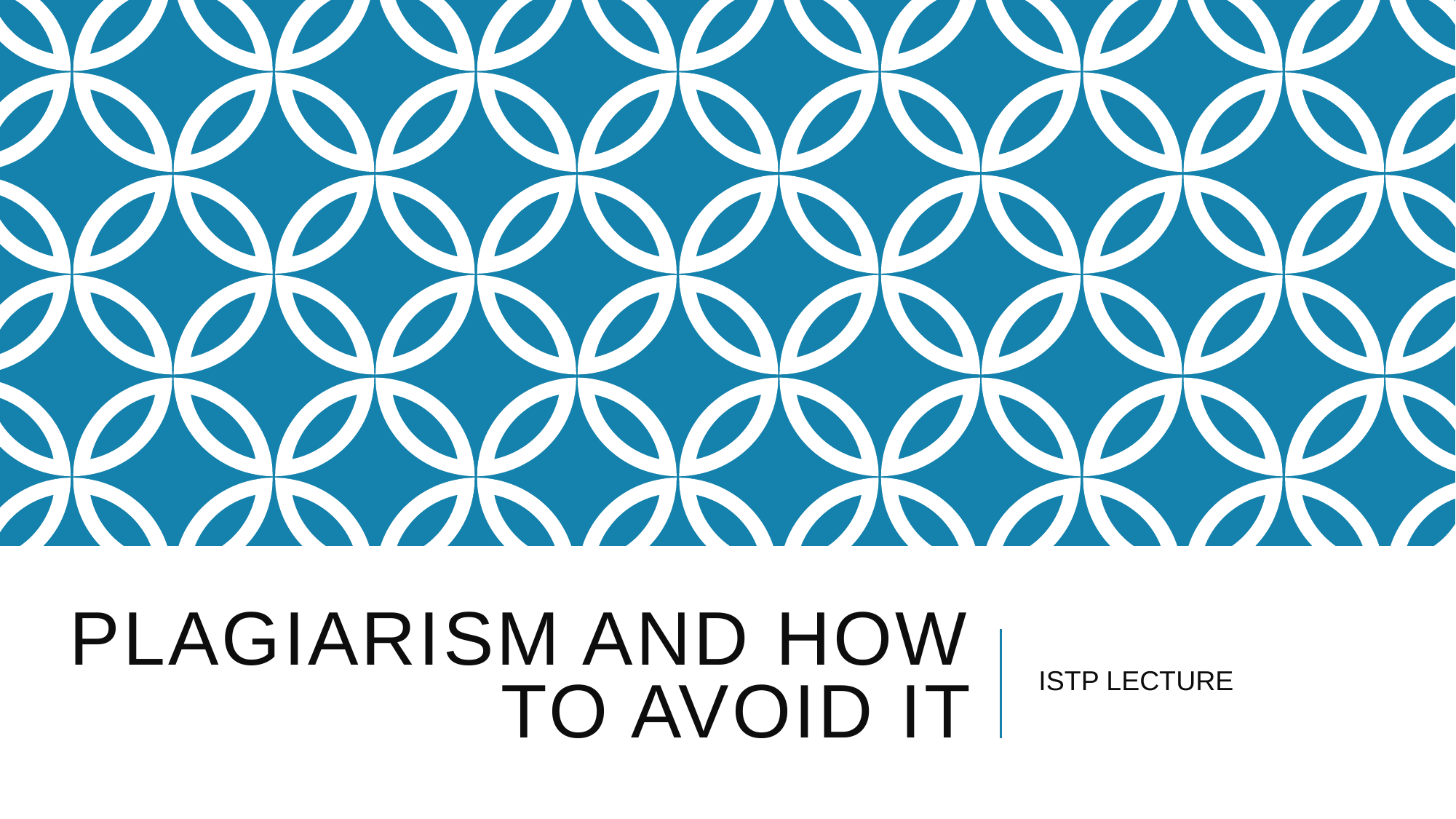

# Plagiarism and how to avoid it
ISTP LECTURE